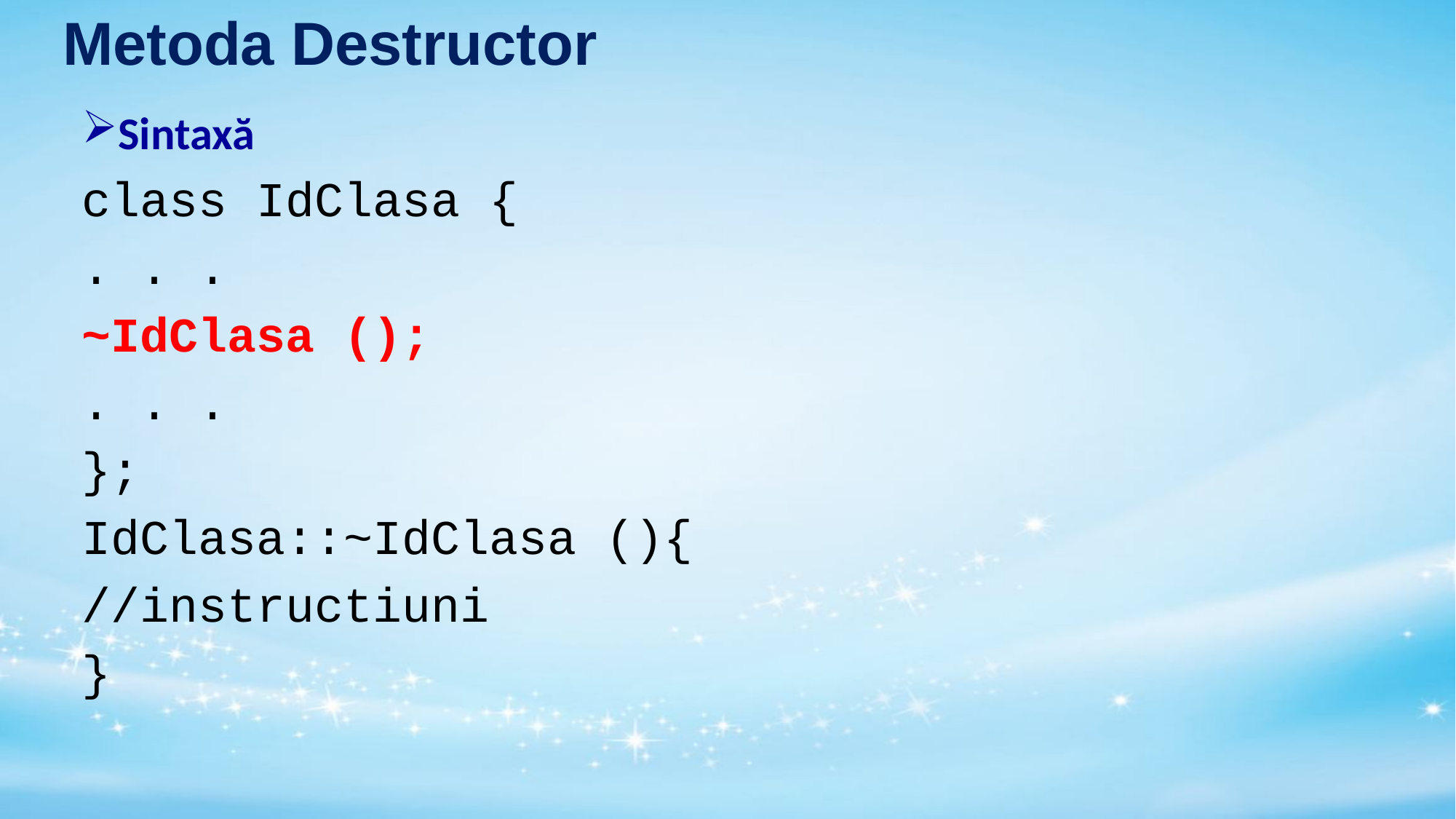

# Metoda Destructor
Sintaxă
class IdClasa {
. . .
~IdClasa ();
. . .
};
IdClasa::~IdClasa (){
//instructiuni
}